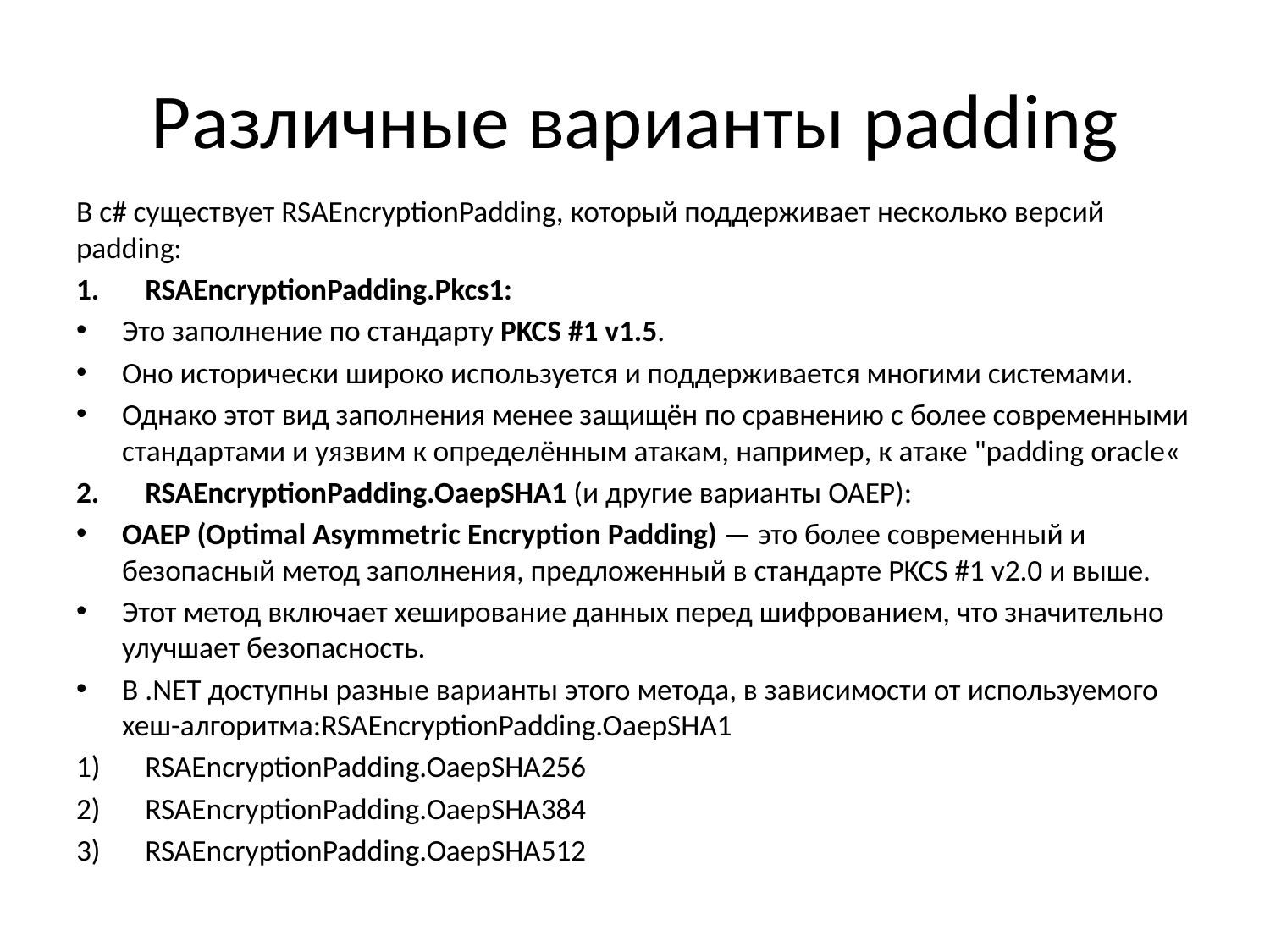

# Различные варианты padding
В c# существует RSAEncryptionPadding, который поддерживает несколько версий padding:
RSAEncryptionPadding.Pkcs1:
Это заполнение по стандарту PKCS #1 v1.5.
Оно исторически широко используется и поддерживается многими системами.
Однако этот вид заполнения менее защищён по сравнению с более современными стандартами и уязвим к определённым атакам, например, к атаке "padding oracle«
RSAEncryptionPadding.OaepSHA1 (и другие варианты OAEP):
OAEP (Optimal Asymmetric Encryption Padding) — это более современный и безопасный метод заполнения, предложенный в стандарте PKCS #1 v2.0 и выше.
Этот метод включает хеширование данных перед шифрованием, что значительно улучшает безопасность.
В .NET доступны разные варианты этого метода, в зависимости от используемого хеш-алгоритма:RSAEncryptionPadding.OaepSHA1
RSAEncryptionPadding.OaepSHA256
RSAEncryptionPadding.OaepSHA384
RSAEncryptionPadding.OaepSHA512